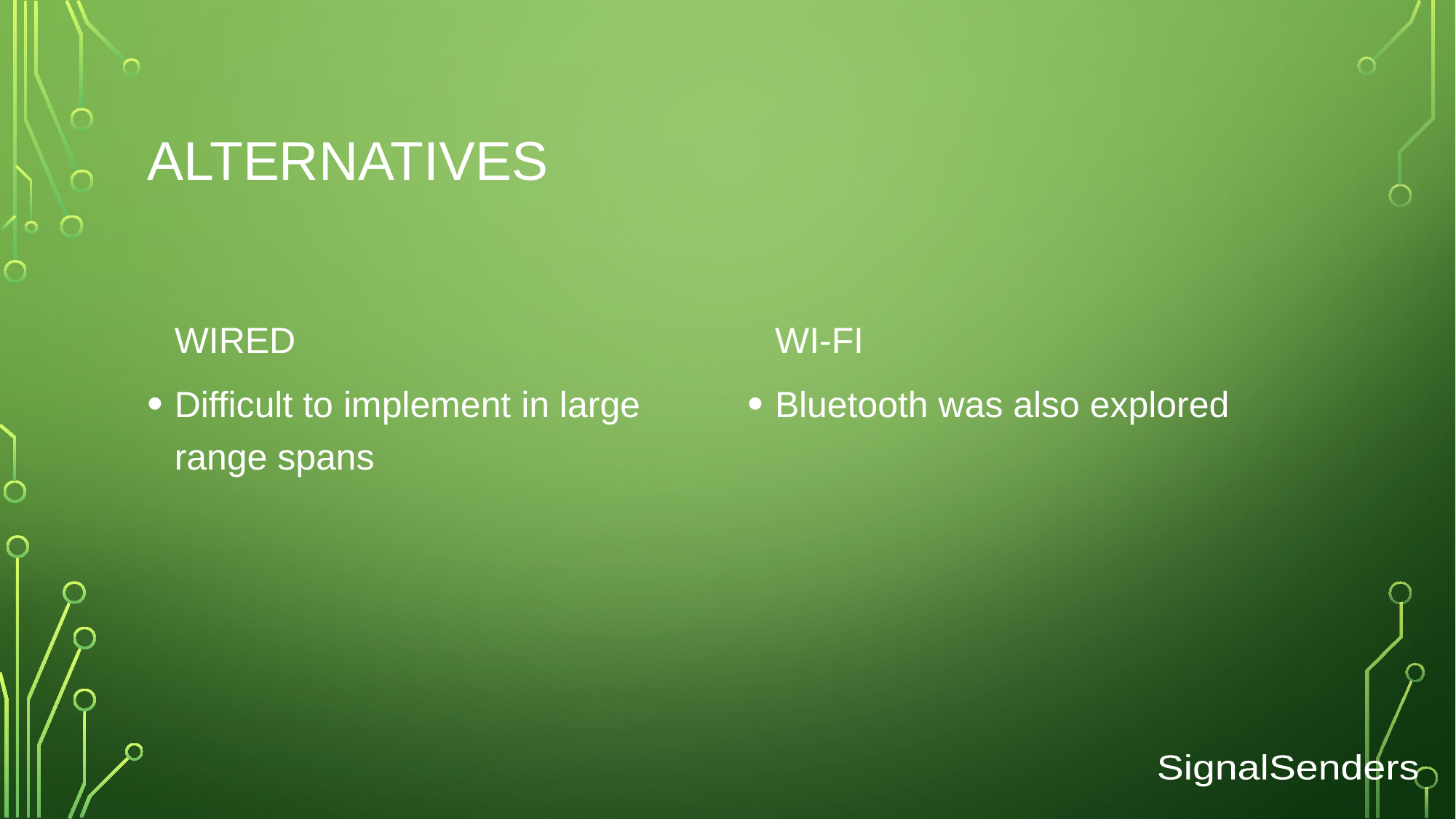

# Alternatives
Wi-fi
Wired
Difficult to implement in large range spans

Bluetooth was also explored
SignalSenders